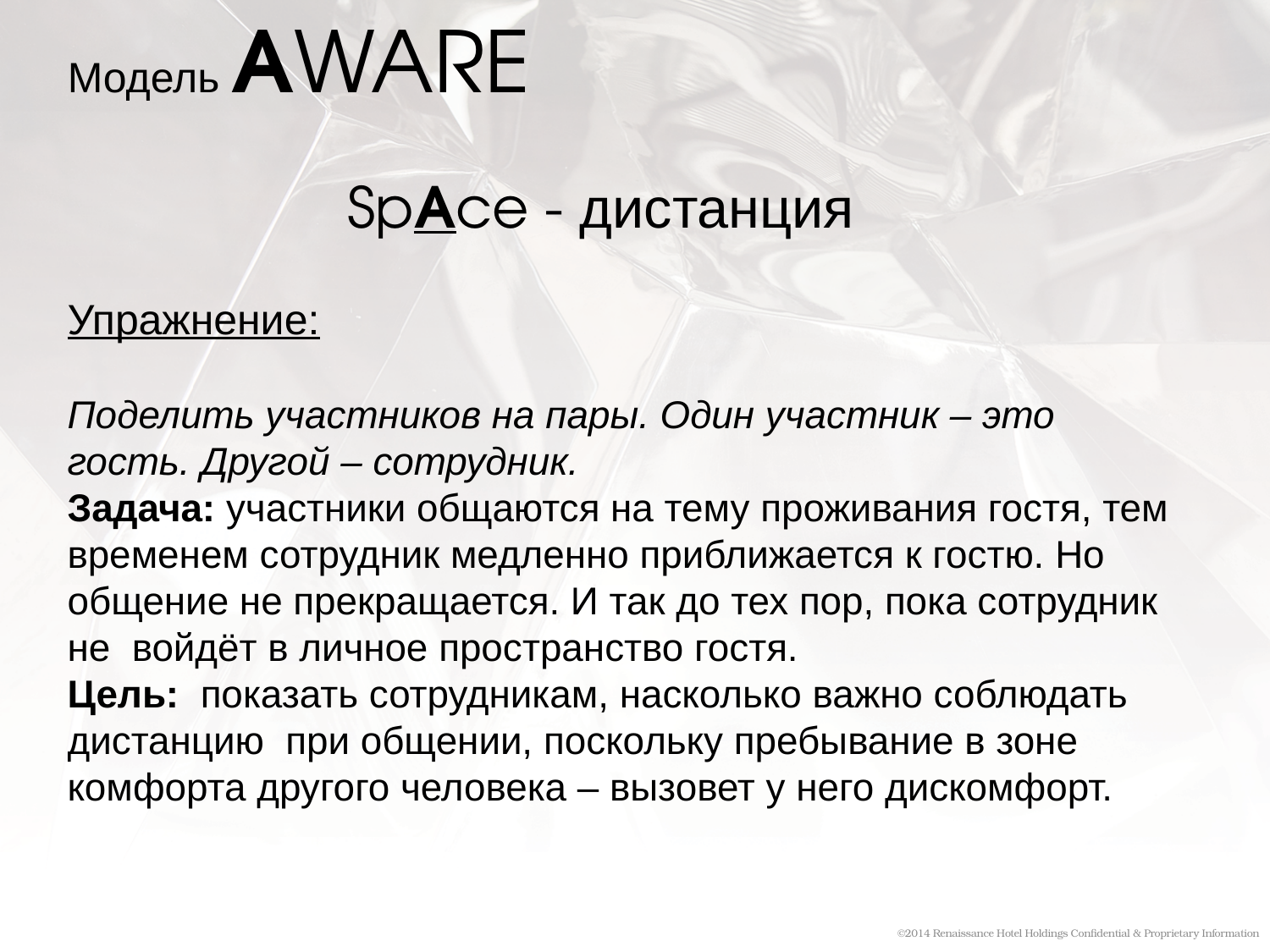

Модель AWARE
SpAce - дистанция
Упражнение:

Поделить участников на пары. Один участник – это гость. Другой – сотрудник.
Задача: участники общаются на тему проживания гостя, тем временем сотрудник медленно приближается к гостю. Но общение не прекращается. И так до тех пор, пока сотрудник  не  войдёт в личное пространство гостя.
Цель:  показать сотрудникам, насколько важно соблюдать дистанцию  при общении, поскольку пребывание в зоне комфорта другого человека – вызовет у него дискомфорт.